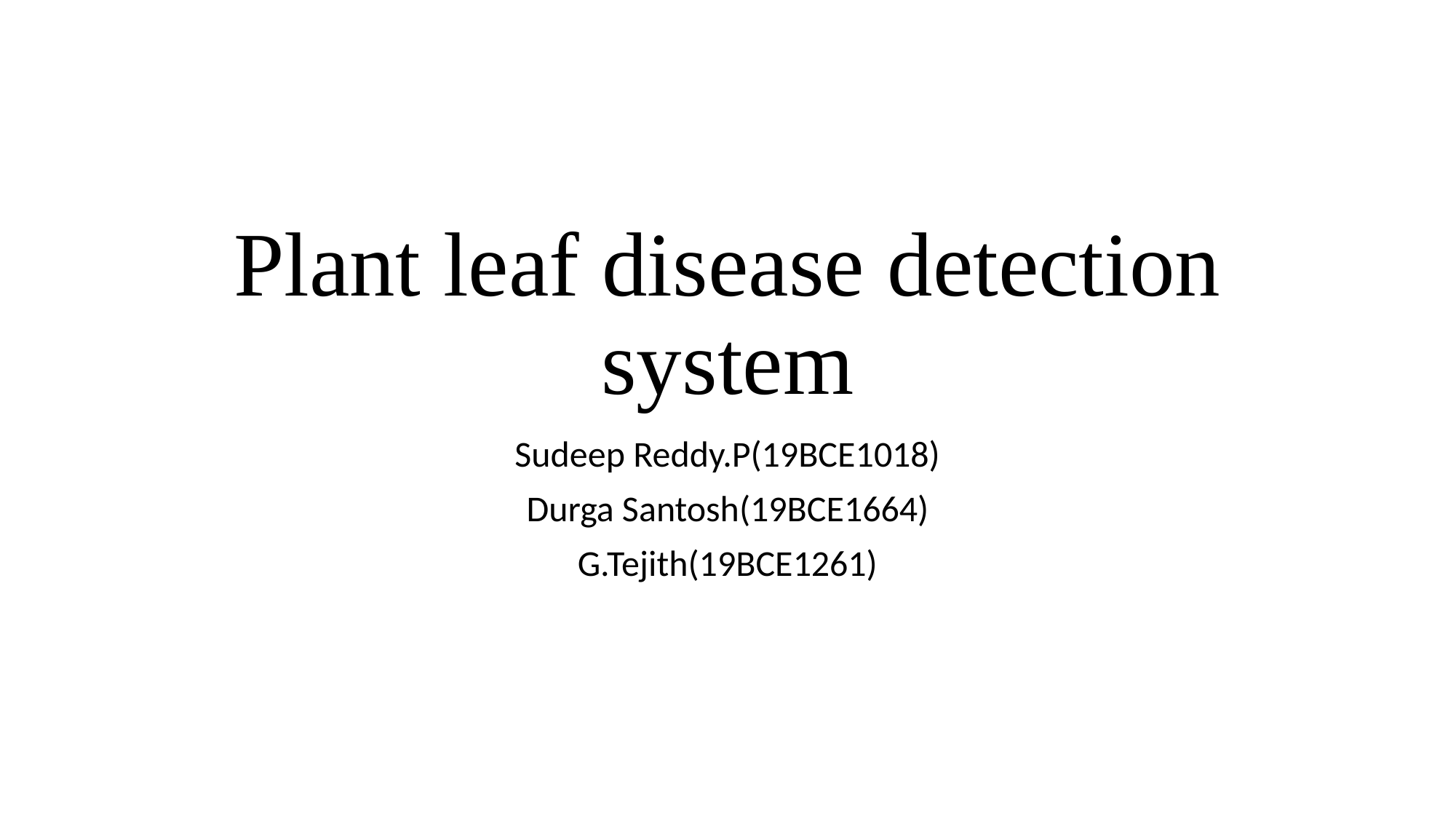

# Plant leaf disease detection system
Sudeep Reddy.P(19BCE1018)
Durga Santosh(19BCE1664)
G.Tejith(19BCE1261)